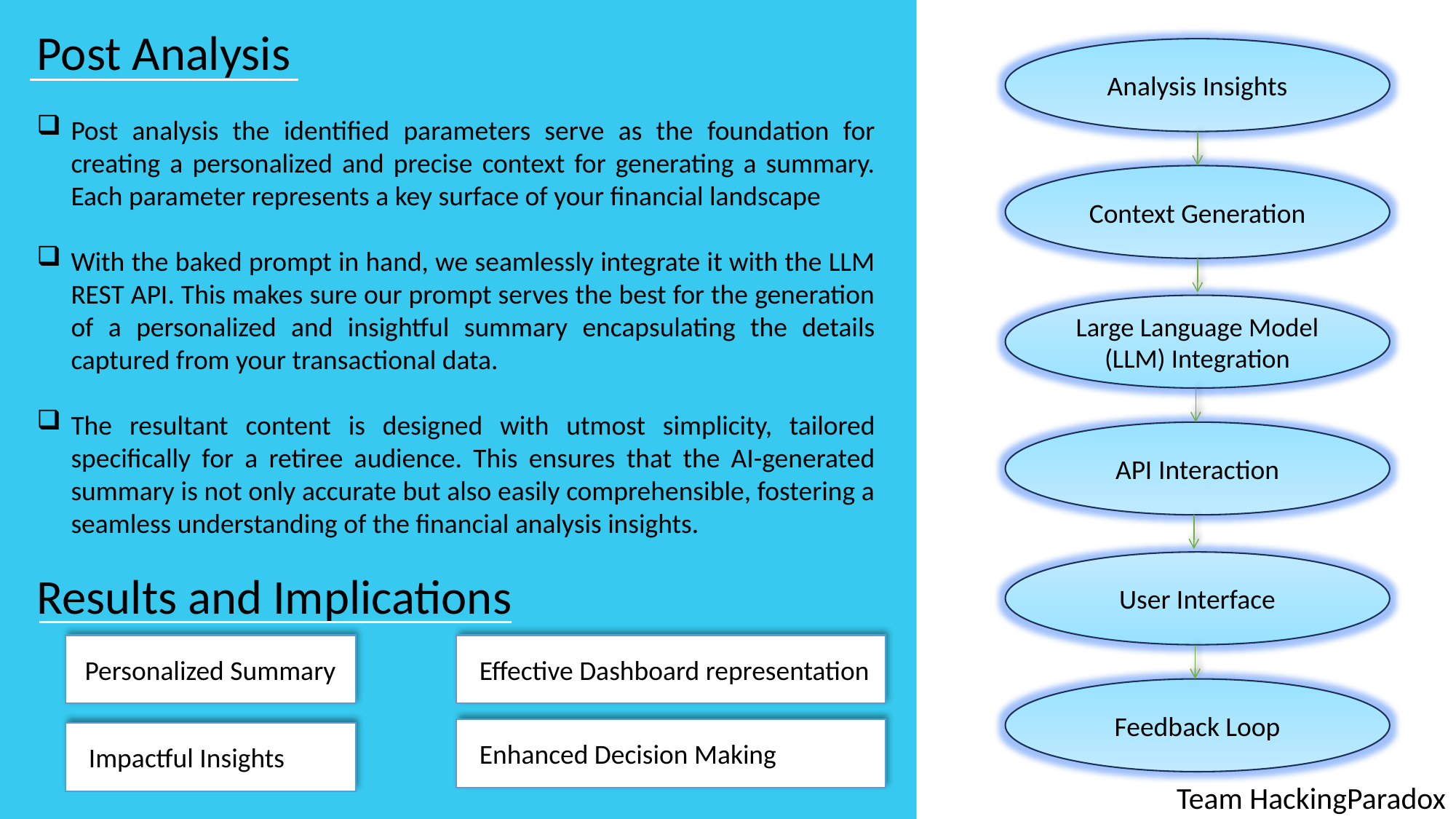

AI in Business Challenges in Retirement Industry
Post Analysis

Post analysis the identified parameters serve as the foundation for creating a personalized and precise context for generating a summary. Each parameter represents a key surface of your financial landscape

With the baked prompt in hand, we seamlessly integrate it with the LLM REST API. This makes sure our prompt serves the best for the generation of a personalized and insightful summary encapsulating the details captured from your transactional data.

The resultant content is designed with utmost simplicity, tailored specifically for a retiree audience. This ensures that the AI-generated summary is not only accurate but also easily comprehensible, fostering a seamless understanding of the financial analysis insights.

Analysis Insights
Context Generation
Large Language Model (LLM) Integration
API Interaction
User Interface
Results and Implications

Personalized Summary

  Effective Dashboard representation
Feedback Loop
  Enhanced Decision Making
  Impactful Insights
Team HackingParadox